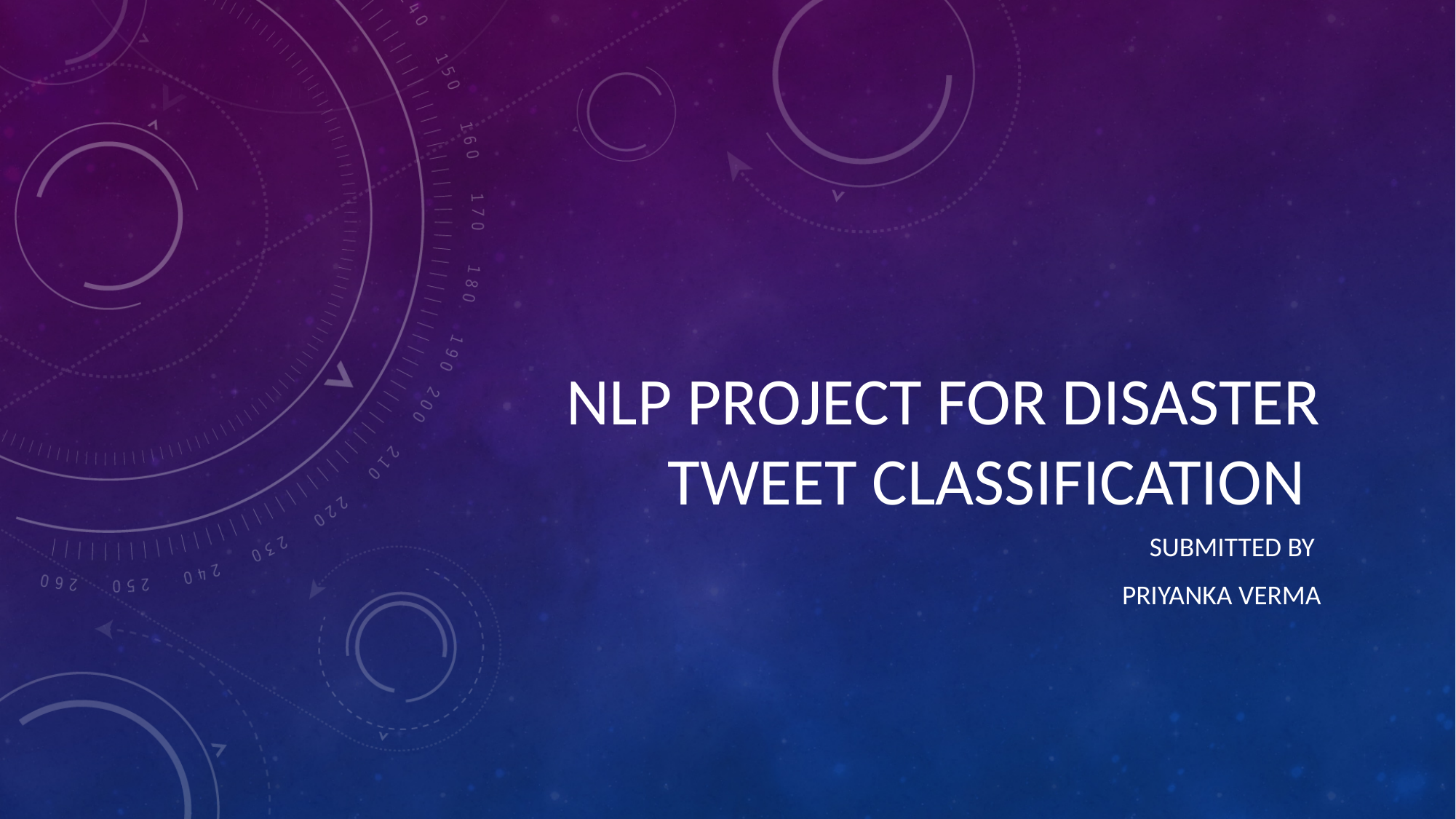

# NLP Project for Disaster Tweet Classification
Submitted by
Priyanka verma